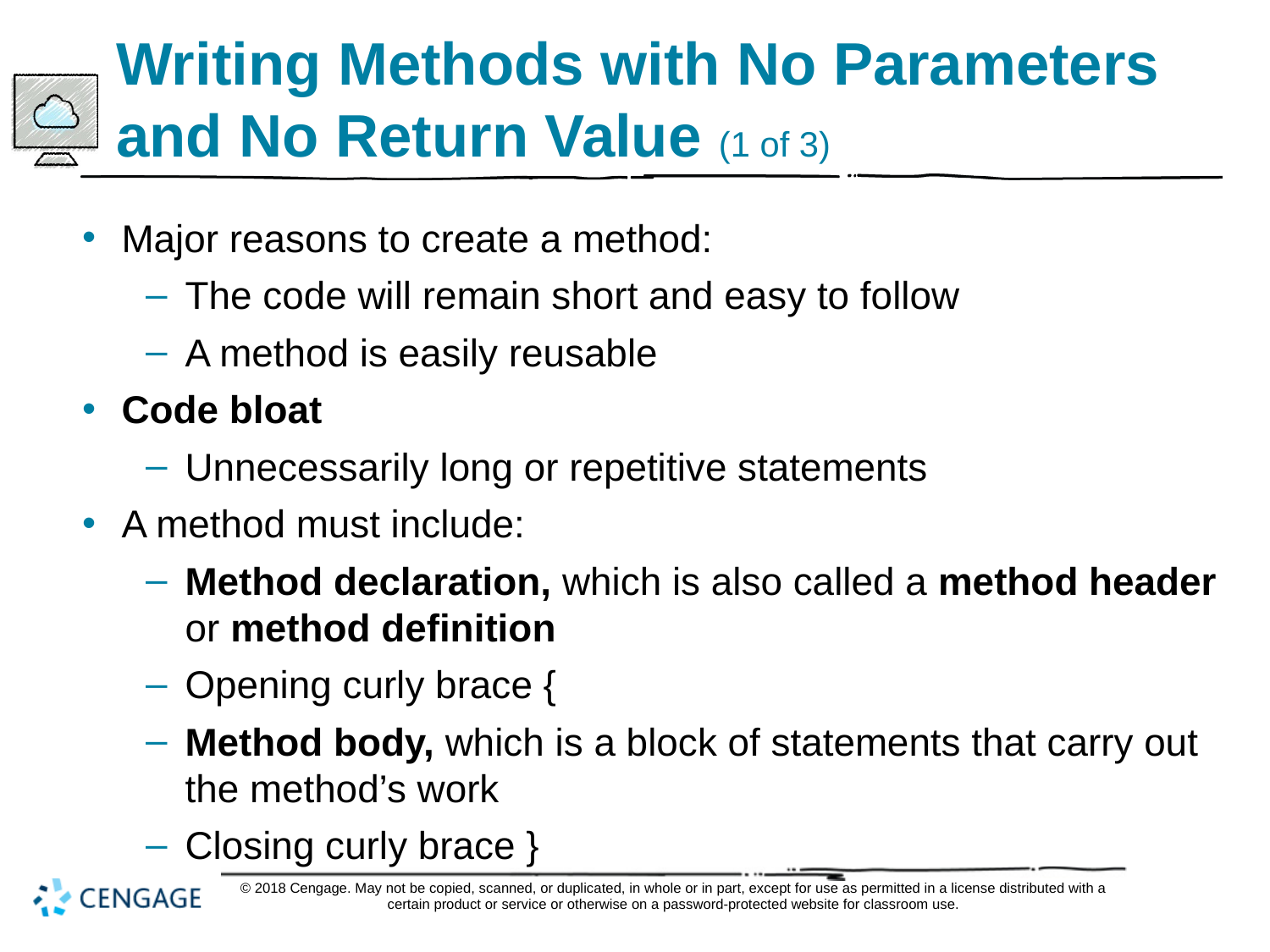

# Writing Methods with No Parameters and No Return Value (1 of 3)
Major reasons to create a method:
The code will remain short and easy to follow
A method is easily reusable
Code bloat
Unnecessarily long or repetitive statements
A method must include:
Method declaration, which is also called a method header or method definition
Opening curly brace {
Method body, which is a block of statements that carry out the method’s work
Closing curly brace }
© 2018 Cengage. May not be copied, scanned, or duplicated, in whole or in part, except for use as permitted in a license distributed with a certain product or service or otherwise on a password-protected website for classroom use.